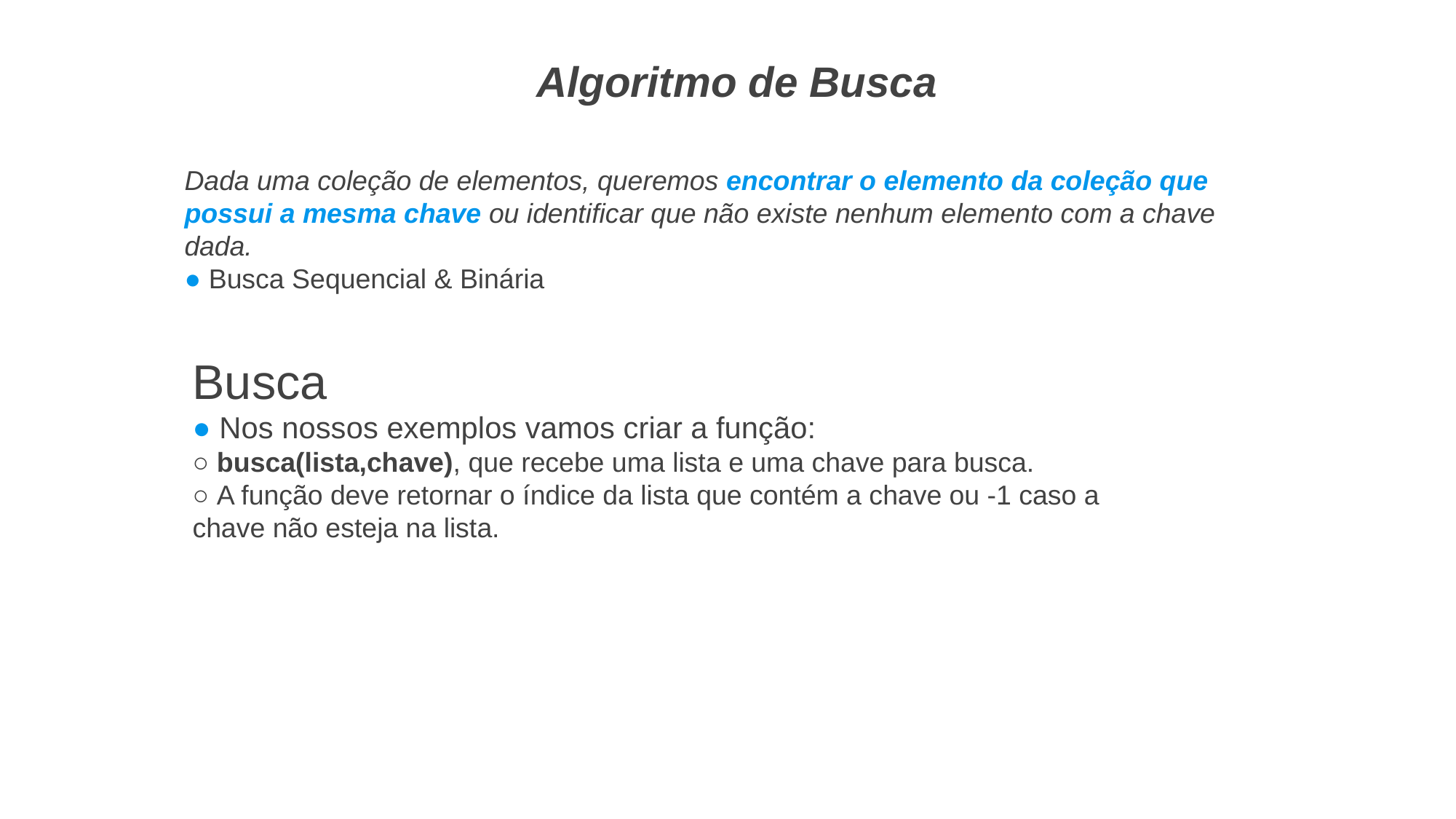

Algoritmo de Busca
Dada uma coleção de elementos, queremos encontrar o elemento da coleção que possui a mesma chave ou identificar que não existe nenhum elemento com a chave dada.
● Busca Sequencial & Binária
Busca
● Nos nossos exemplos vamos criar a função:
○ busca(lista,chave), que recebe uma lista e uma chave para busca.
○ A função deve retornar o índice da lista que contém a chave ou -1 caso a
chave não esteja na lista.